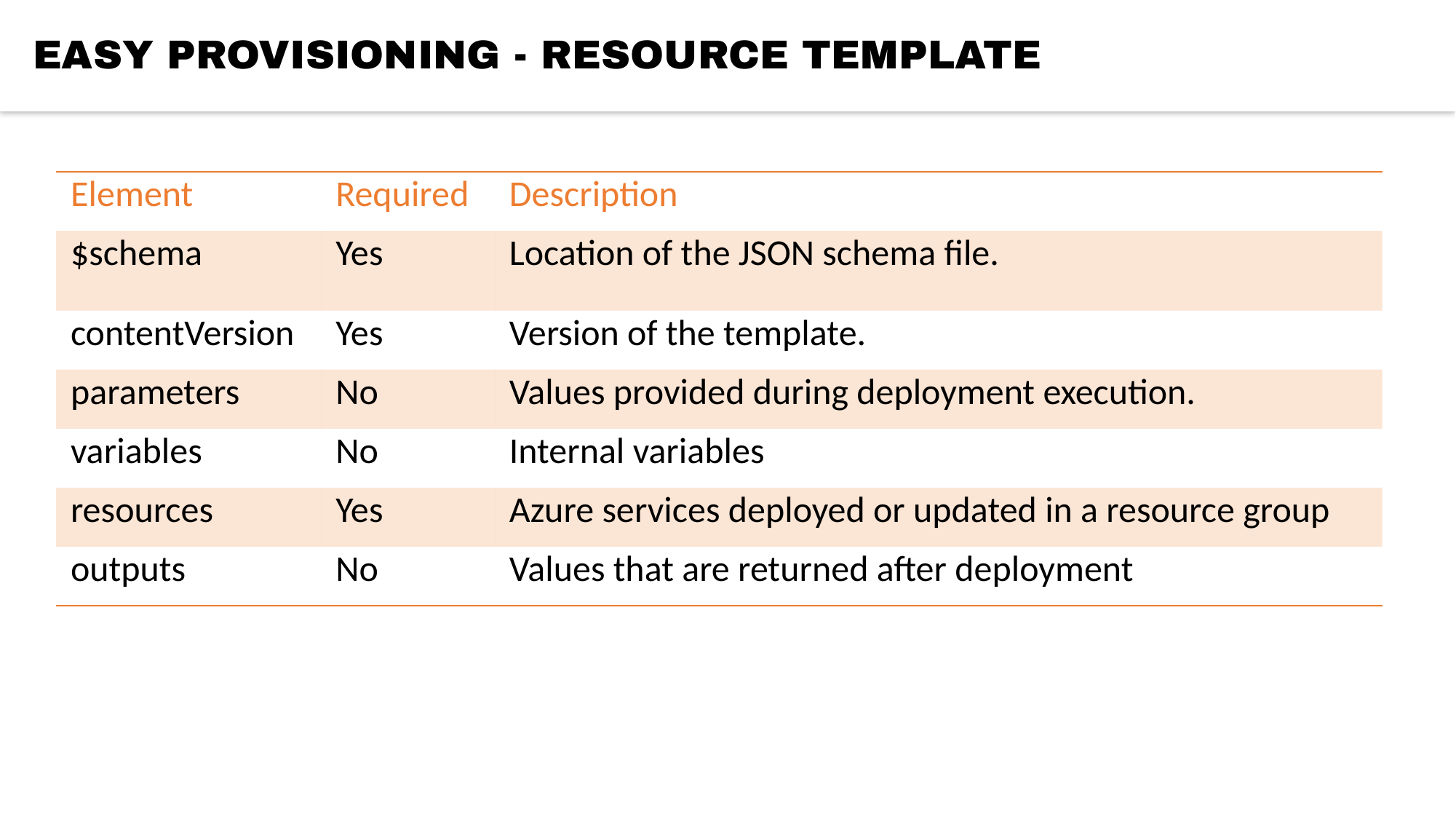

EASY PROVISIONING - RESOURCE TEMPLATE
| Element | Required | Description |
| --- | --- | --- |
| $schema | Yes | Location of the JSON schema file. |
| contentVersion | Yes | Version of the template. |
| parameters | No | Values provided during deployment execution. |
| variables | No | Internal variables |
| resources | Yes | Azure services deployed or updated in a resource group |
| outputs | No | Values that are returned after deployment |